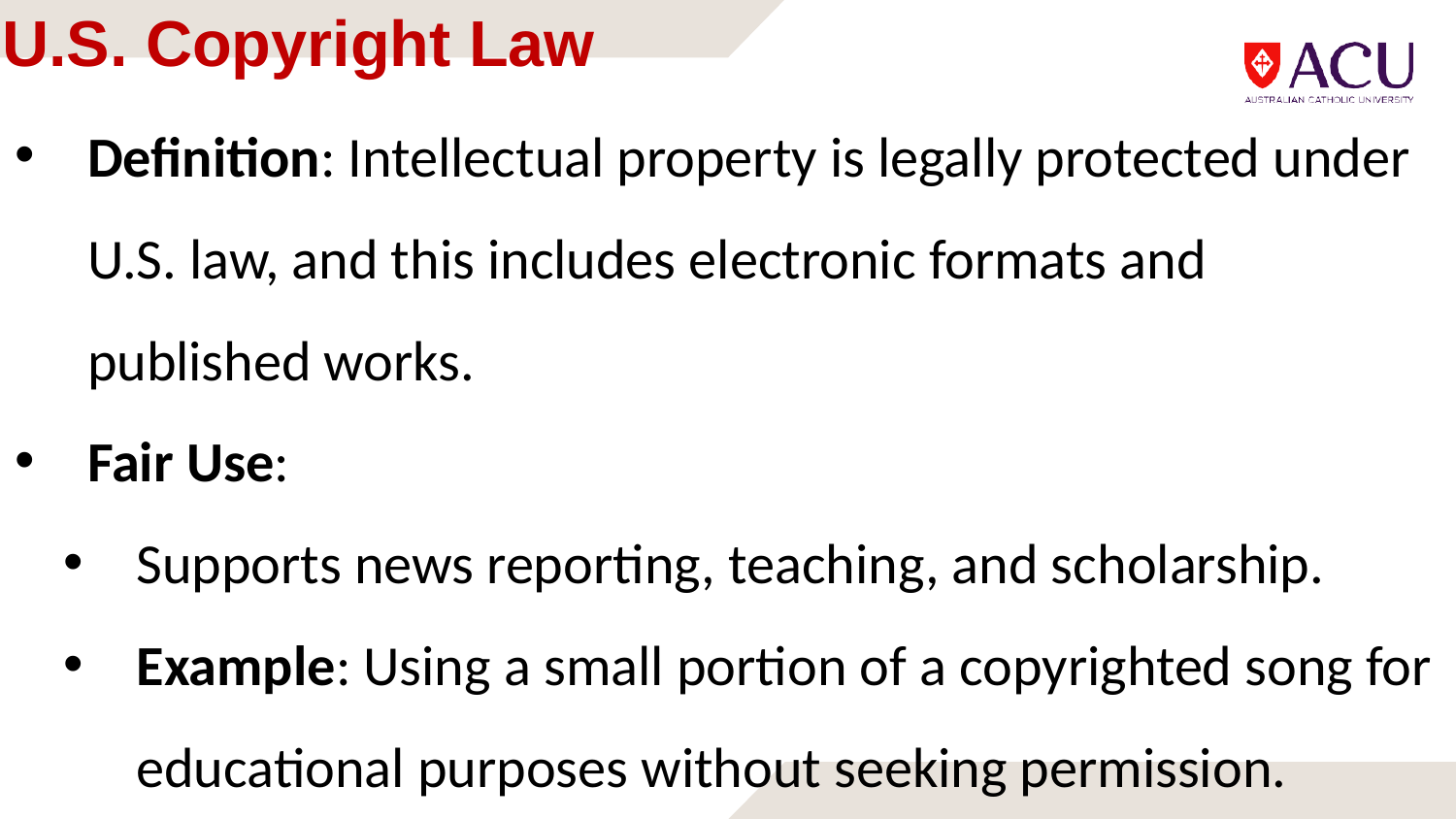

# U.S. Copyright Law
Definition: Intellectual property is legally protected under U.S. law, and this includes electronic formats and published works.
Fair Use:
Supports news reporting, teaching, and scholarship.
Example: Using a small portion of a copyrighted song for educational purposes without seeking permission.